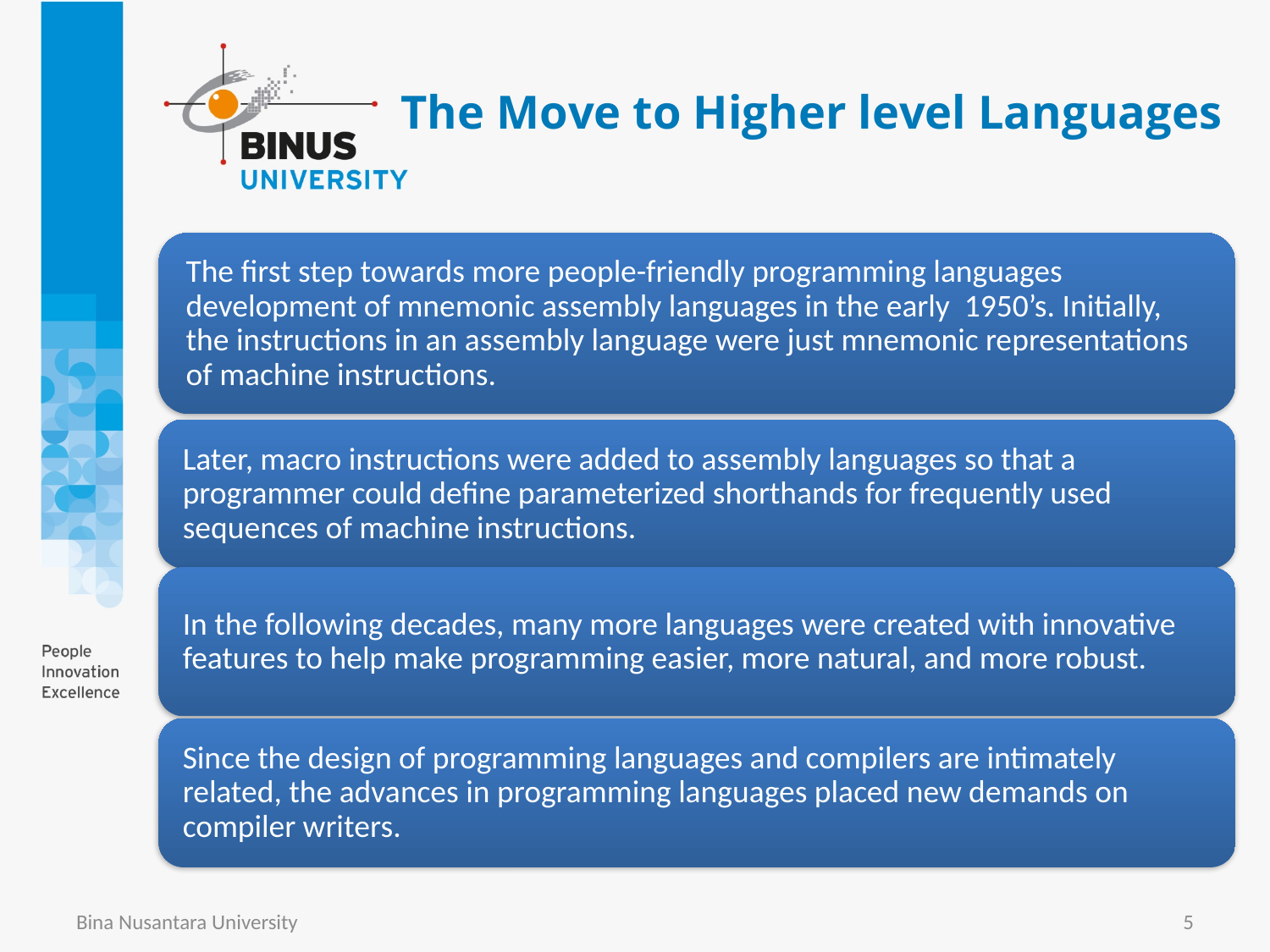

# The Move to Higher level Languages
The first step towards more people-friendly programming languages development of mnemonic assembly languages in the early  1950’s. Initially,
the instructions in an assembly language were just mnemonic representations of machine instructions.
Later, macro instructions were added to assembly languages so that a programmer could define parameterized shorthands for frequently used sequences of machine instructions.
In the following decades, many more languages were created with innovative features to help make programming easier, more natural, and more robust.
Since the design of programming languages and compilers are intimately related, the advances in programming languages placed new demands on compiler writers.
Bina Nusantara University
5